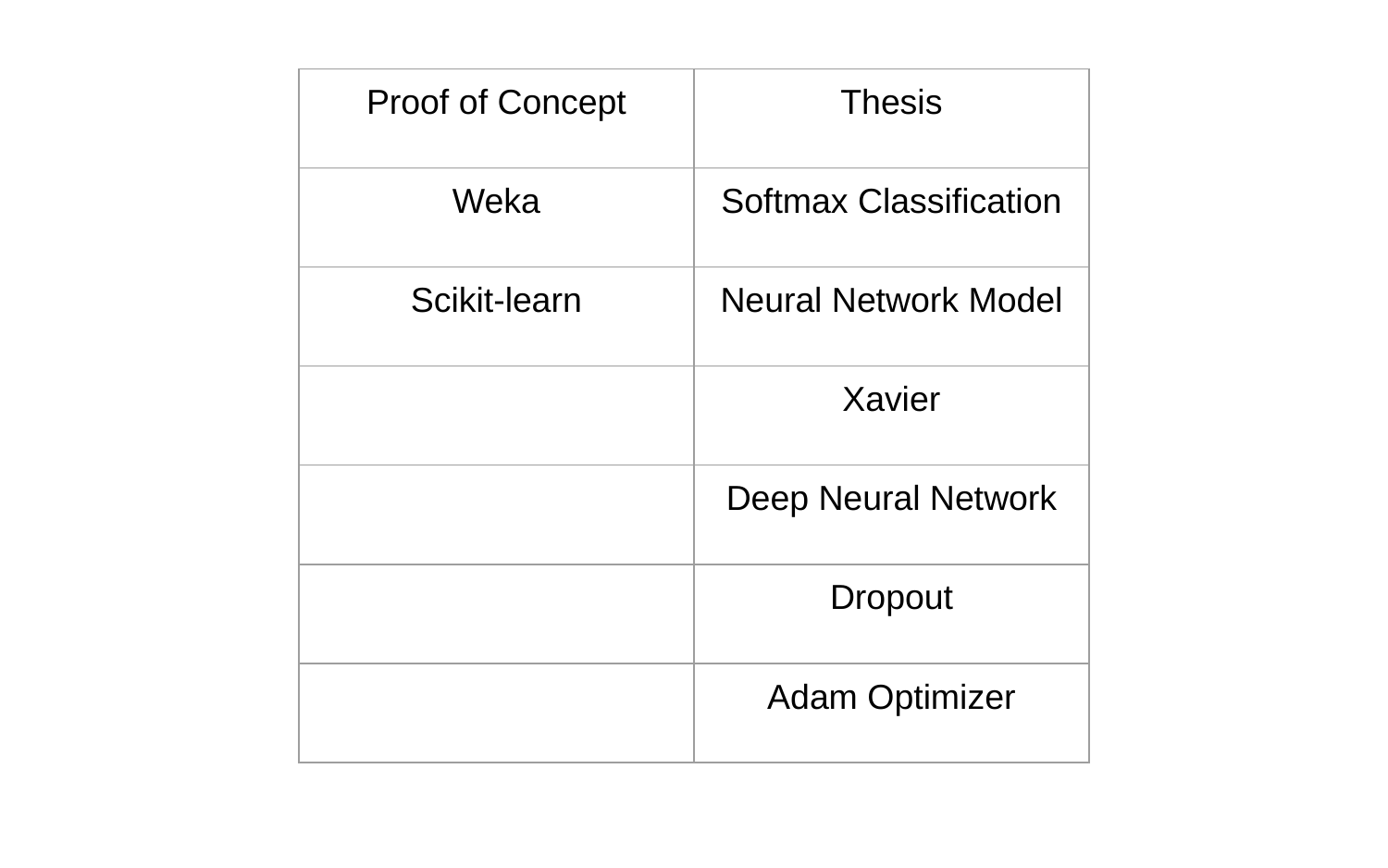

| Proof of Concept | Thesis |
| --- | --- |
| Weka | Softmax Classification |
| Scikit-learn | Neural Network Model |
|  | Xavier |
|  | Deep Neural Network |
|  | Dropout |
|  | Adam Optimizer |